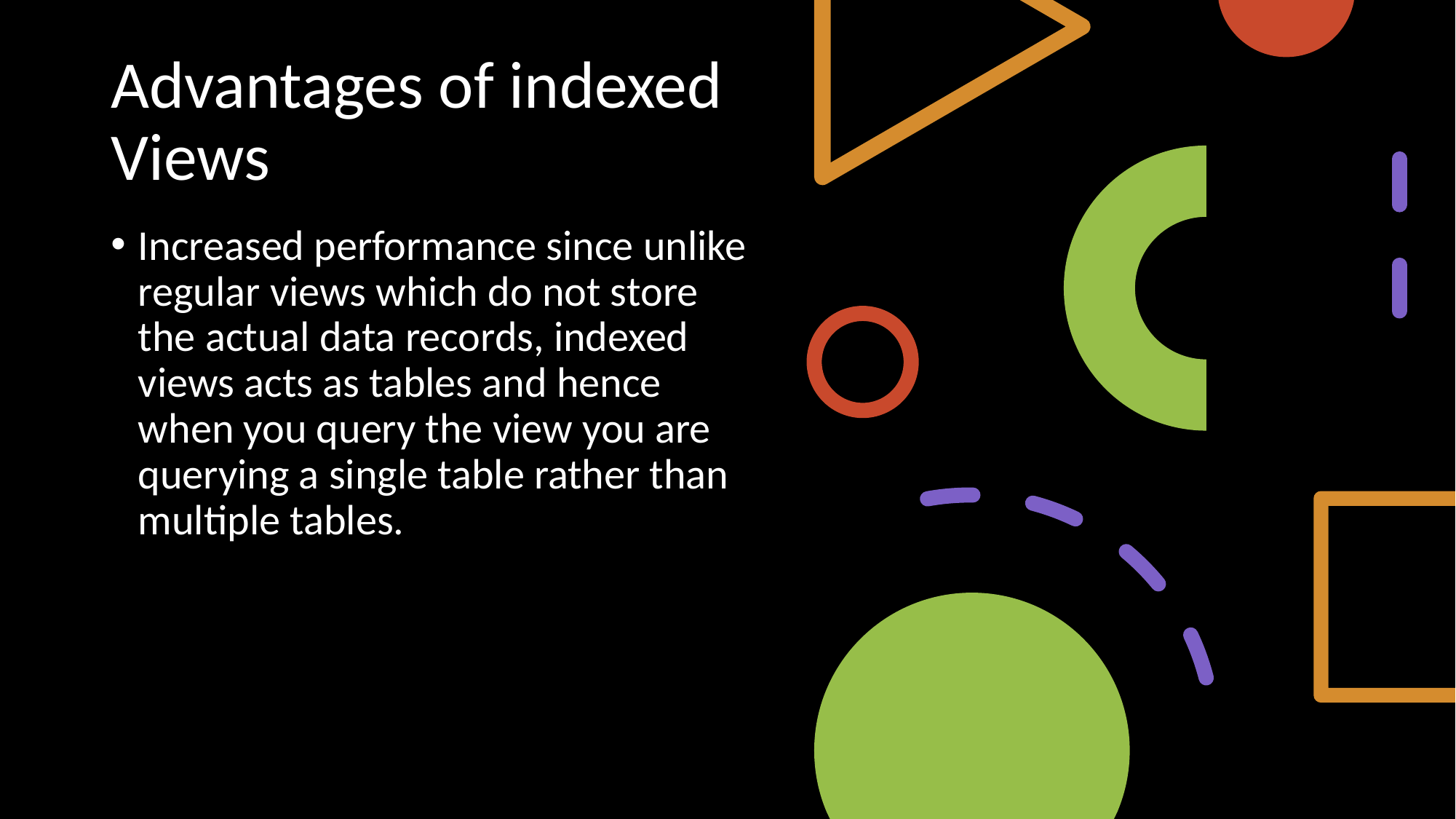

# Advantages of indexed Views

Increased performance since unlike regular views which do not store the actual data records, indexed views acts as tables and hence when you query the view you are querying a single table rather than multiple tables.